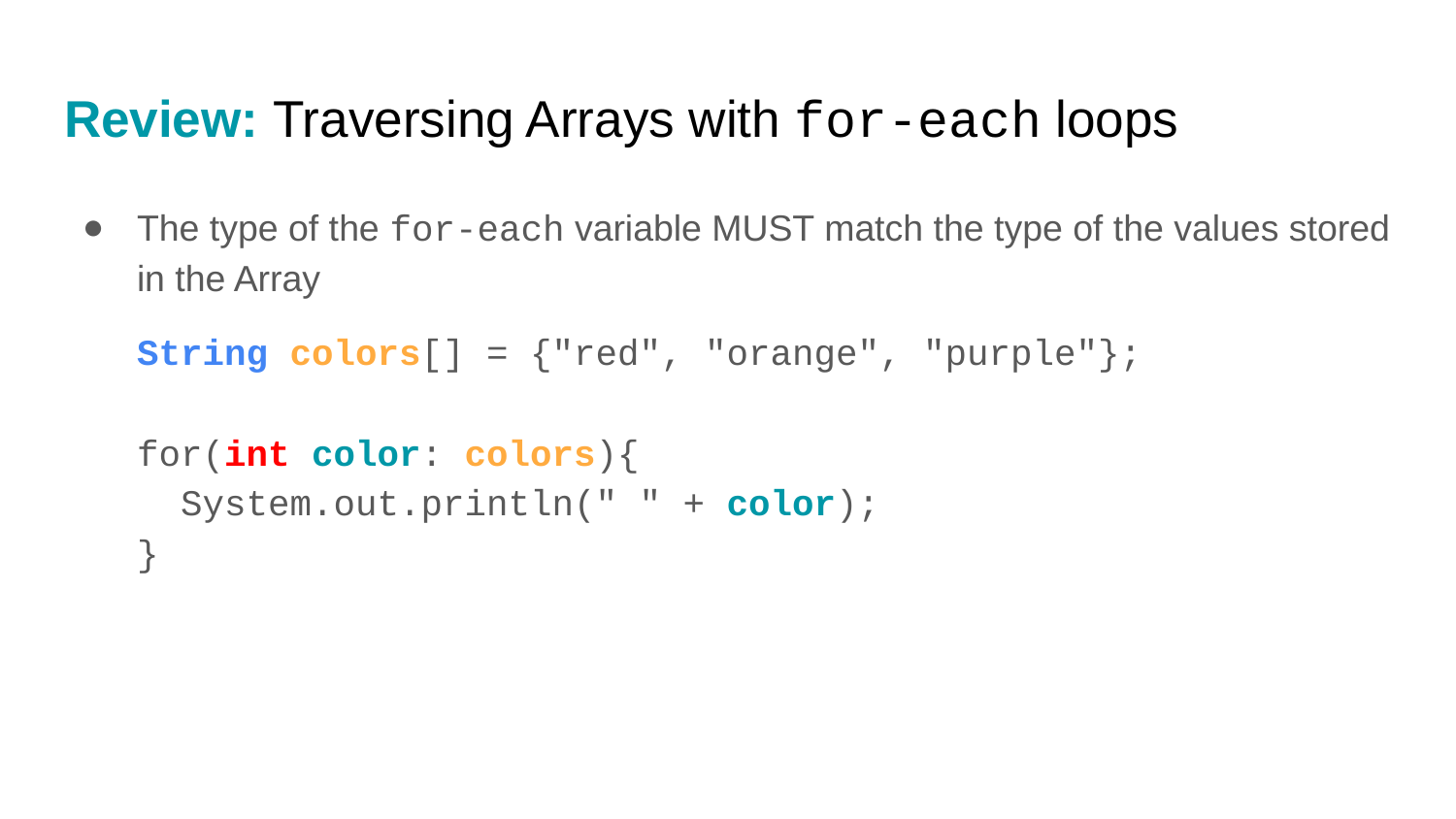

# Review: Traversing Arrays with for-each loops
The type of the for-each variable MUST match the type of the values stored in the Array
String colors[] = {"red", "orange", "purple"};
for(int color: colors){
  System.out.println(" " + color);
}